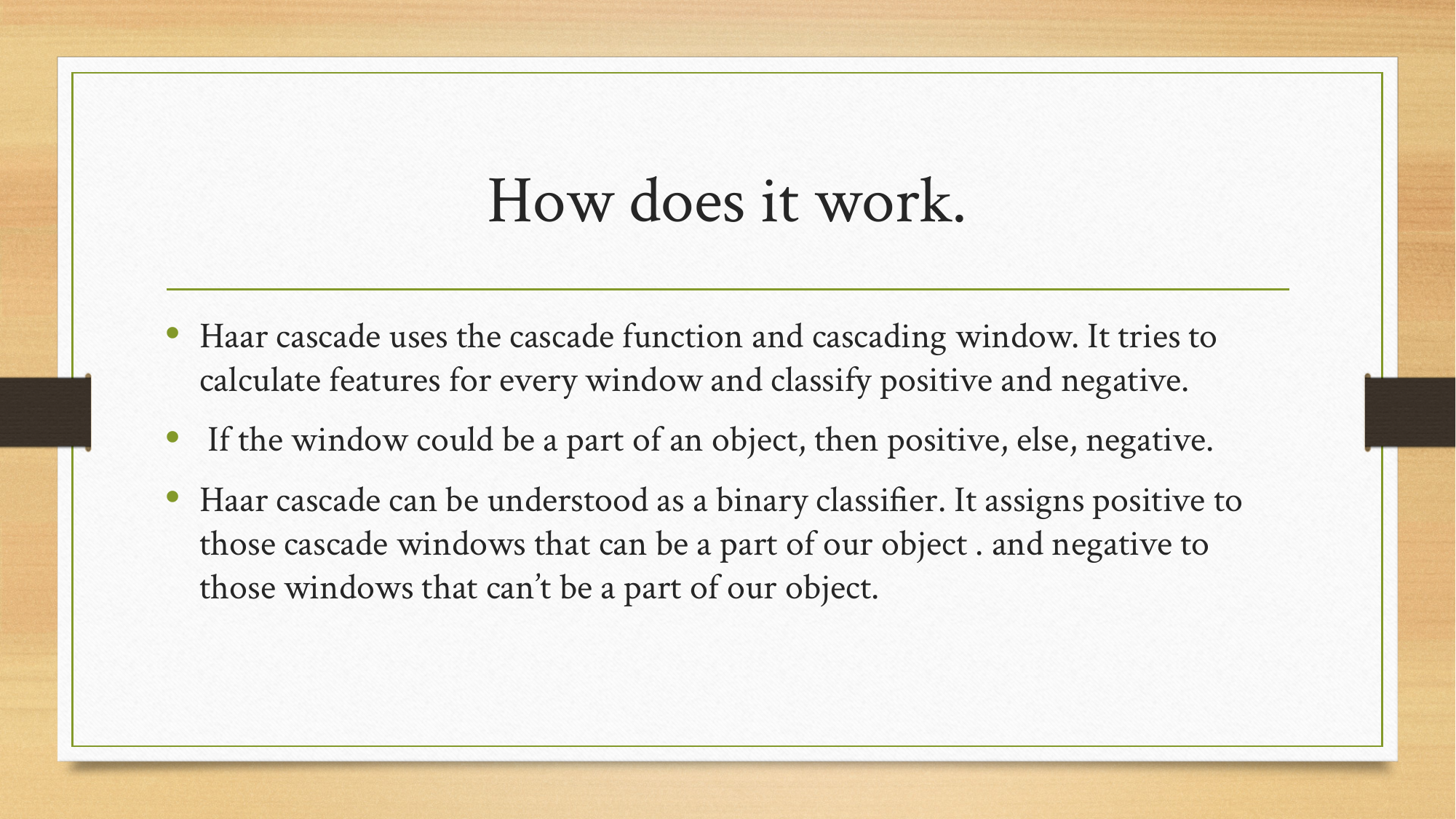

# How does it work.
Haar cascade uses the cascade function and cascading window. It tries to calculate features for every window and classify positive and negative.
 If the window could be a part of an object, then positive, else, negative.
Haar cascade can be understood as a binary classifier. It assigns positive to those cascade windows that can be a part of our object . and negative to those windows that can’t be a part of our object.